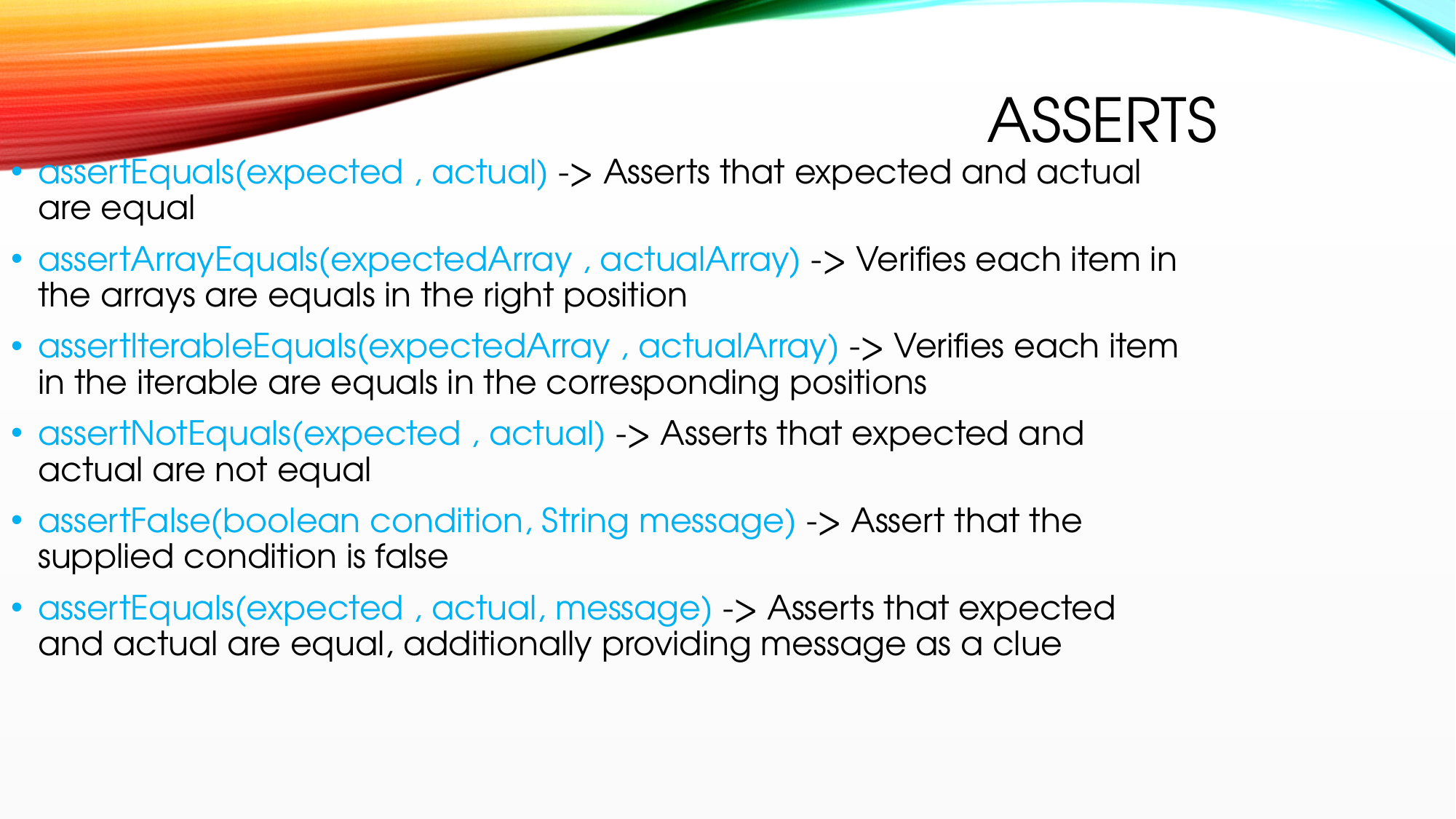

Asserts
assertEquals(expected , actual) -> Asserts that expected and actual are equal
assertArrayEquals(expectedArray , actualArray) -> Verifies each item in the arrays are equals in the right position
assertIterableEquals(expectedArray , actualArray) -> Verifies each item in the iterable are equals in the corresponding positions
assertNotEquals(expected , actual) -> Asserts that expected and actual are not equal
assertFalse(boolean condition, String message) -> Assert that the supplied condition is false
assertEquals(expected , actual, message) -> Asserts that expected and actual are equal, additionally providing message as a clue